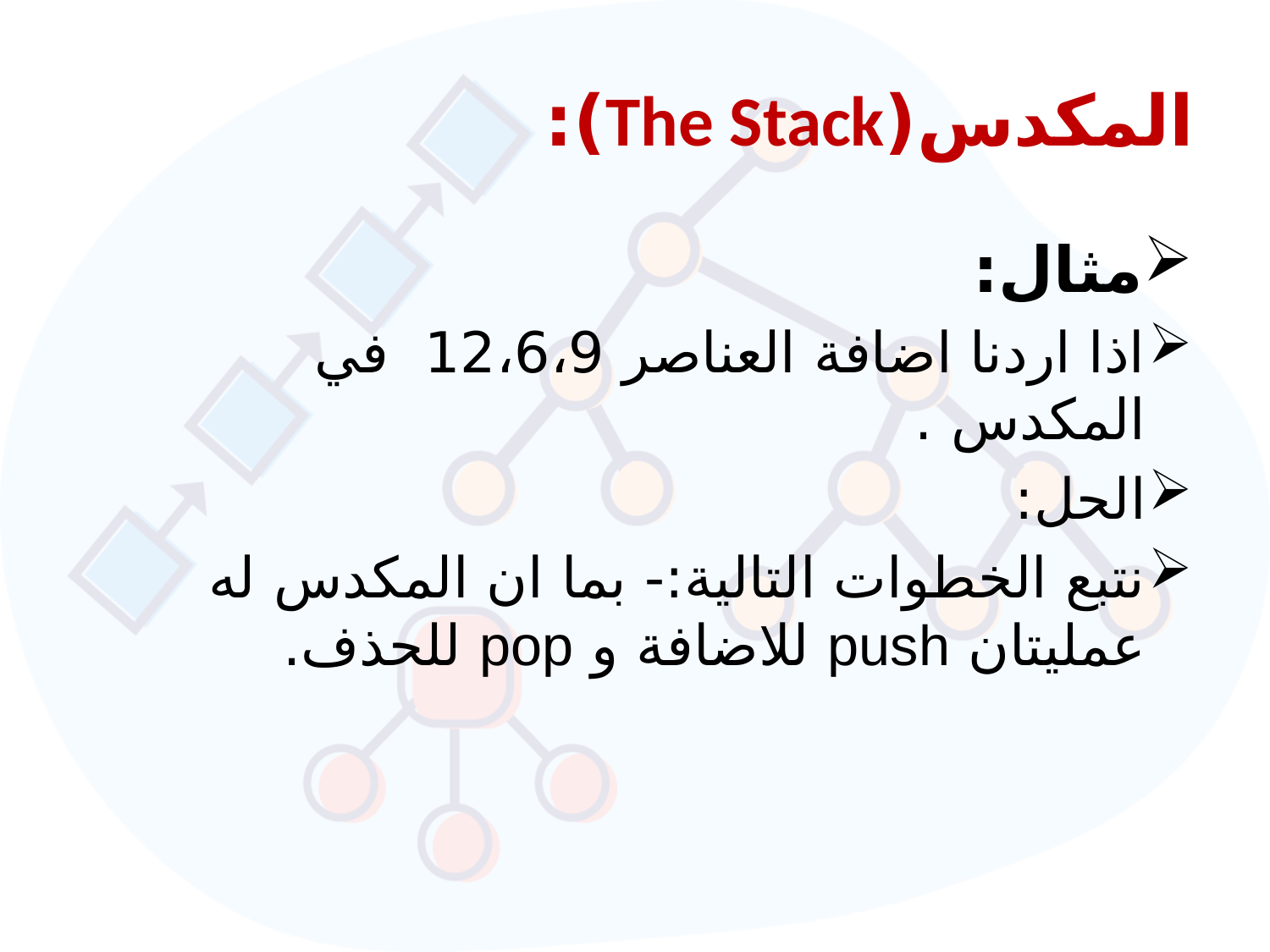

# المكدس(The Stack):
مثال:
اذا اردنا اضافة العناصر 12،6،9  في المكدس .
الحل:
نتبع الخطوات التالية:- بما ان المكدس له عمليتان push للاضافة و pop للحذف.